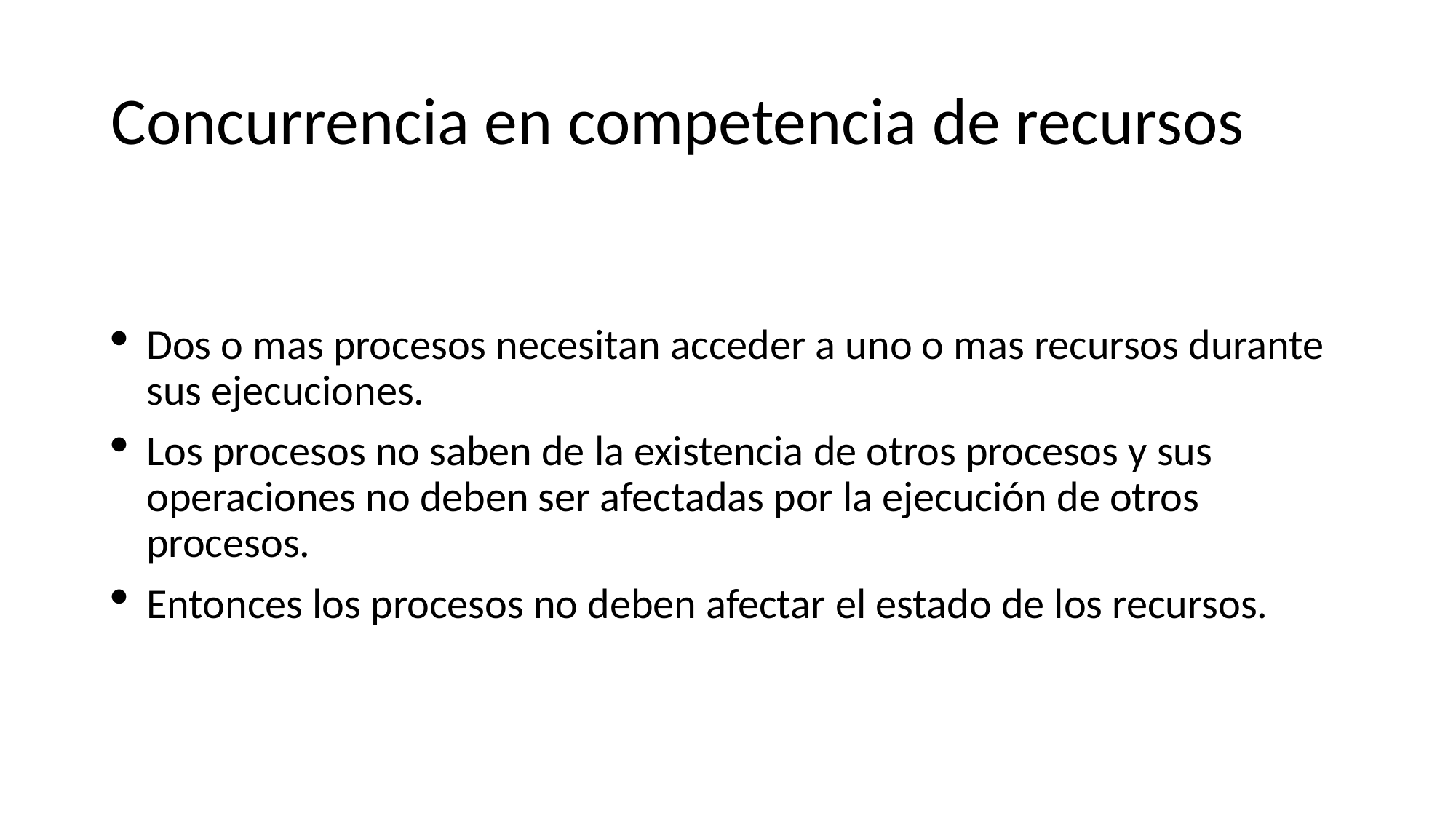

# Concurrencia en competencia de recursos
Dos o mas procesos necesitan acceder a uno o mas recursos durante sus ejecuciones.
Los procesos no saben de la existencia de otros procesos y sus operaciones no deben ser afectadas por la ejecución de otros procesos.
Entonces los procesos no deben afectar el estado de los recursos.